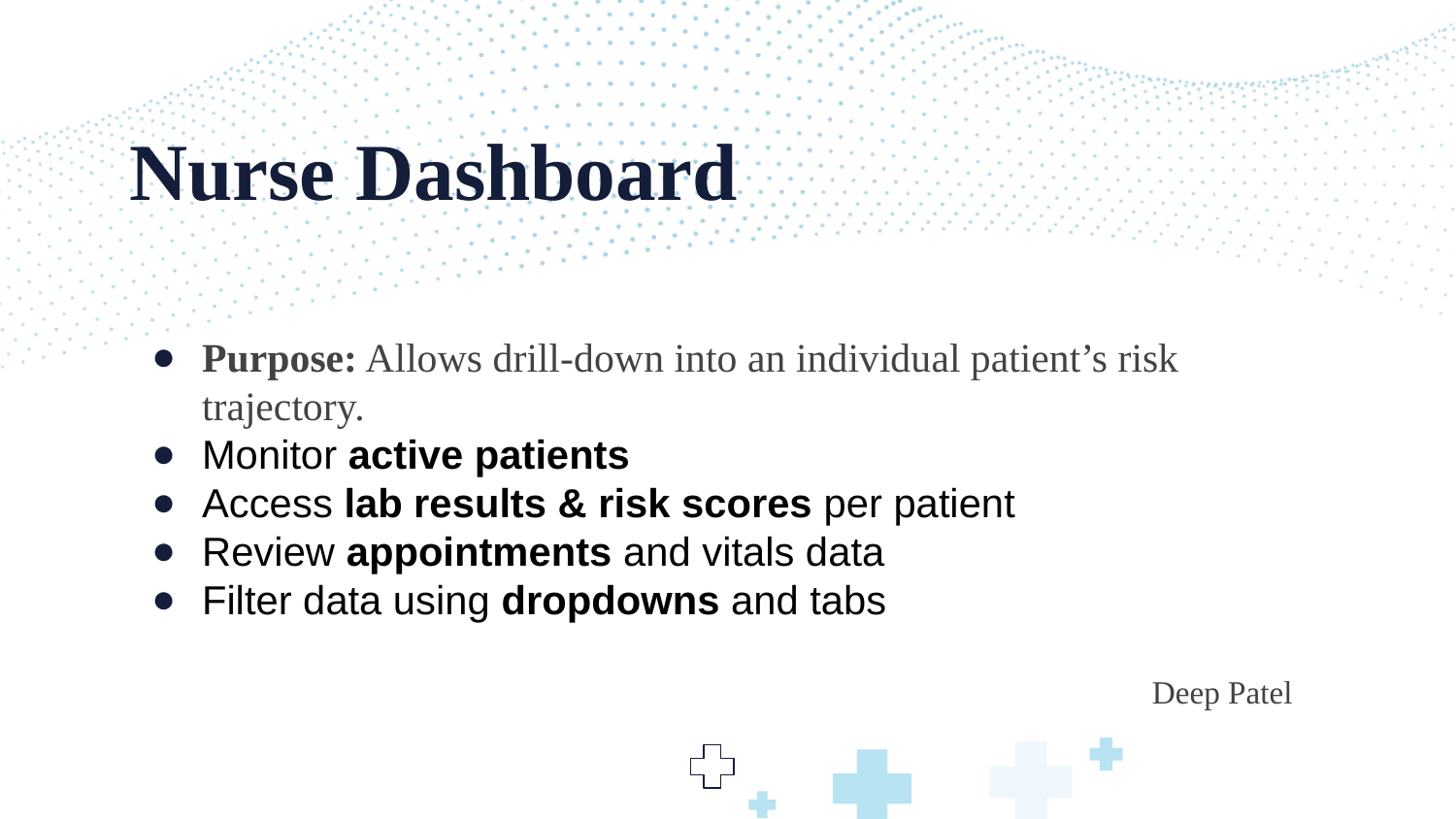

# Nurse Dashboard
Purpose: Allows drill-down into an individual patient’s risk trajectory.
Monitor active patients
Access lab results & risk scores per patient
Review appointments and vitals data
Filter data using dropdowns and tabs

                               Deep Patel